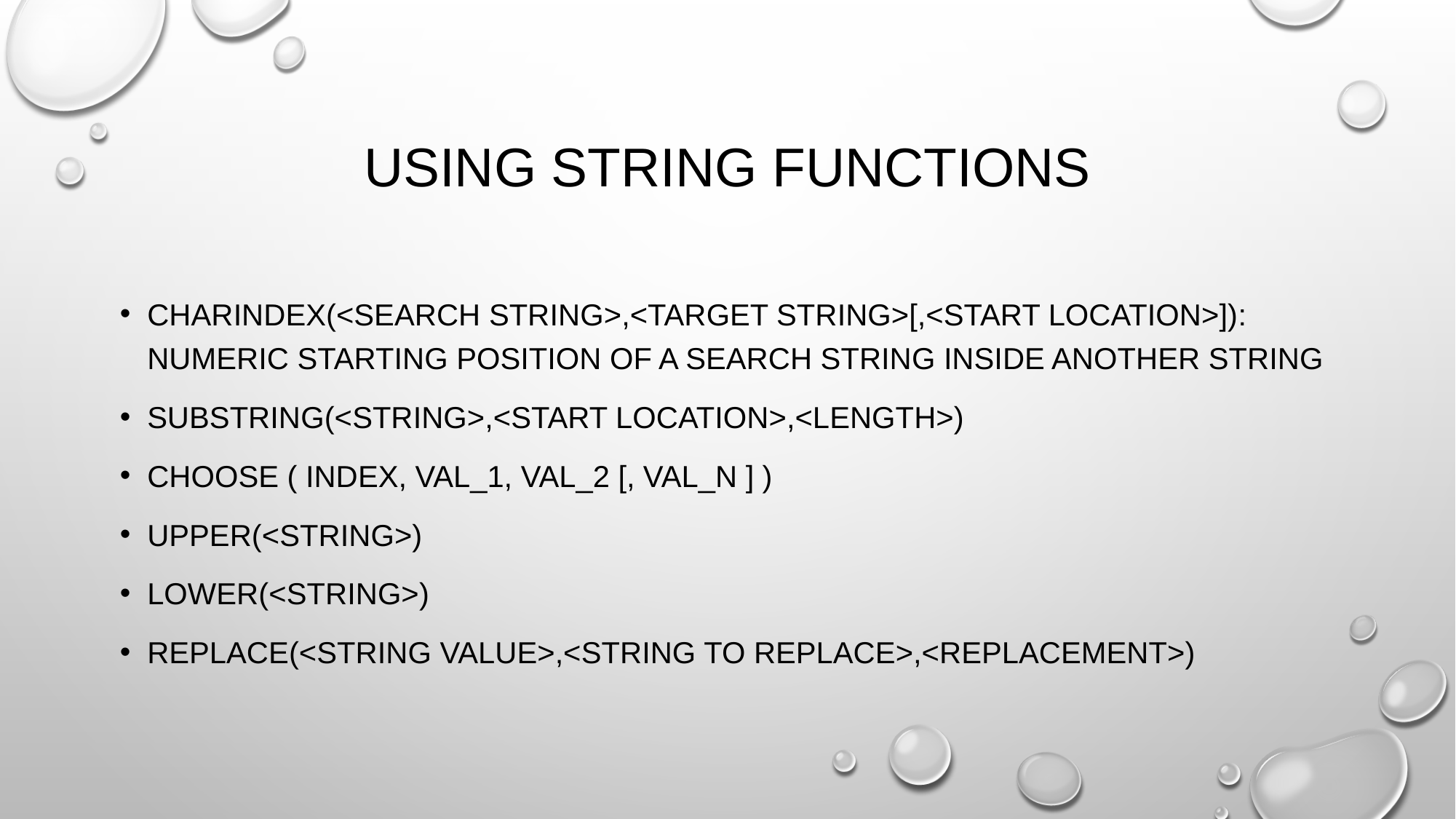

# Using String Functions
CHARINDEX(<search string>,<target string>[,<start location>]): numeric starting position of a search string inside another string
SUBSTRING(<string>,<start location>,<length>)
CHOOSE ( index, val_1, val_2 [, val_n ] )
UPPER(<string>)
LOWER(<string>)
REPLACE(<string value>,<string to replace>,<replacement>)